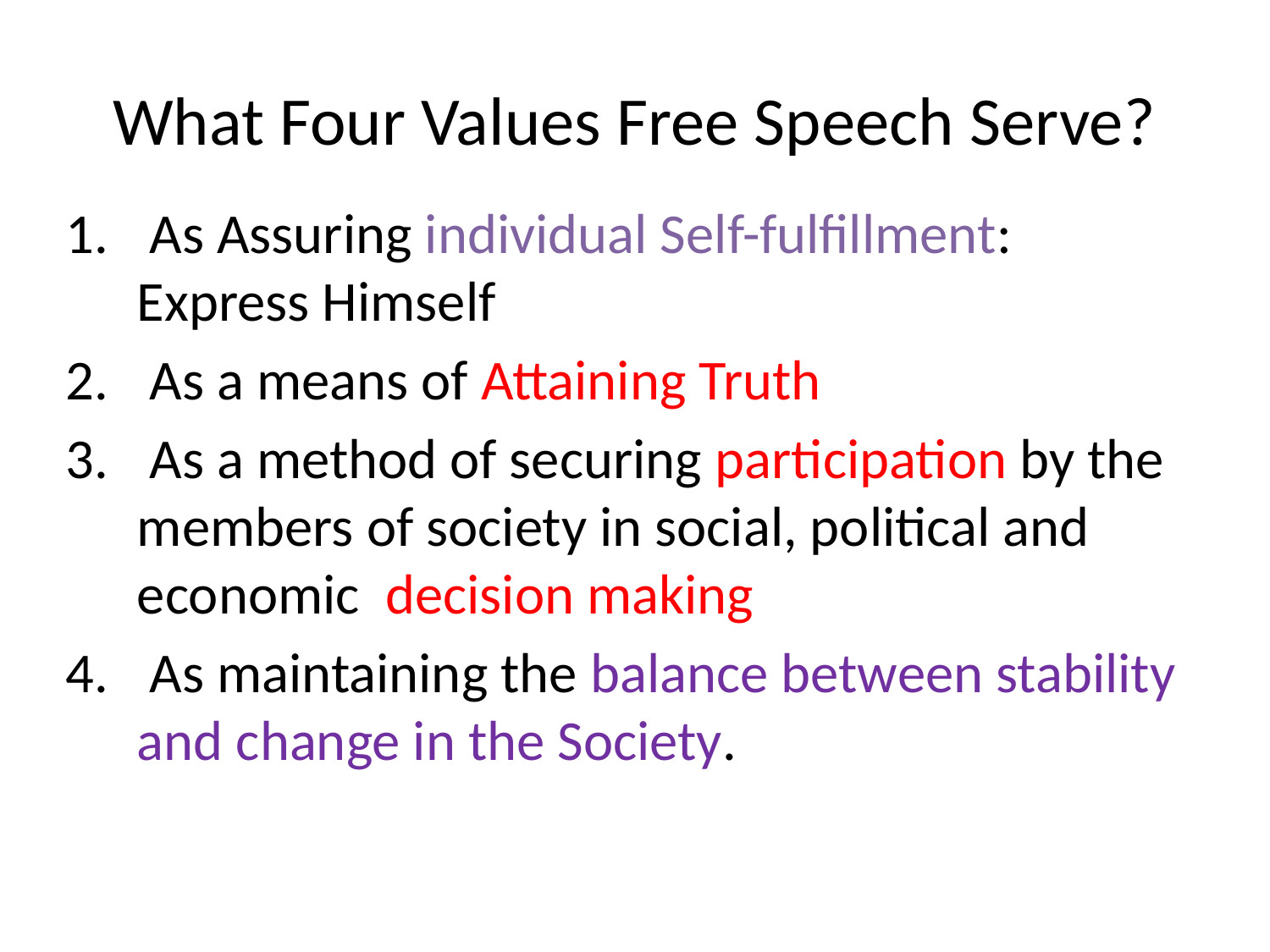

# What Four Values Free Speech Serve?
 As Assuring individual Self-fulfillment: Express Himself
 As a means of Attaining Truth
 As a method of securing participation by the members of society in social, political and economic  decision making
 As maintaining the balance between stability and change in the Society.